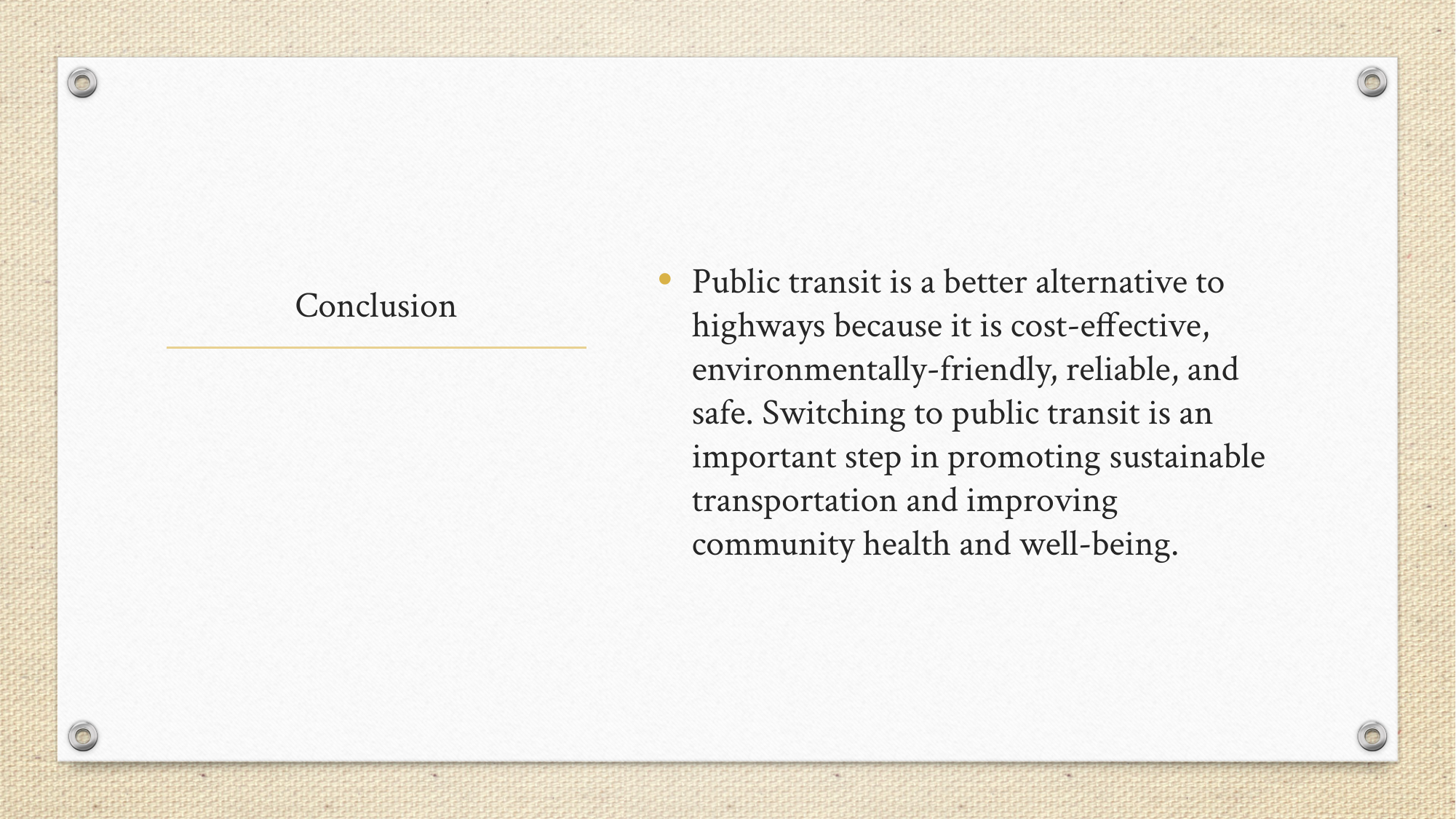

Public transit is a better alternative to highways because it is cost-effective, environmentally-friendly, reliable, and safe. Switching to public transit is an important step in promoting sustainable transportation and improving community health and well-being.
# Conclusion